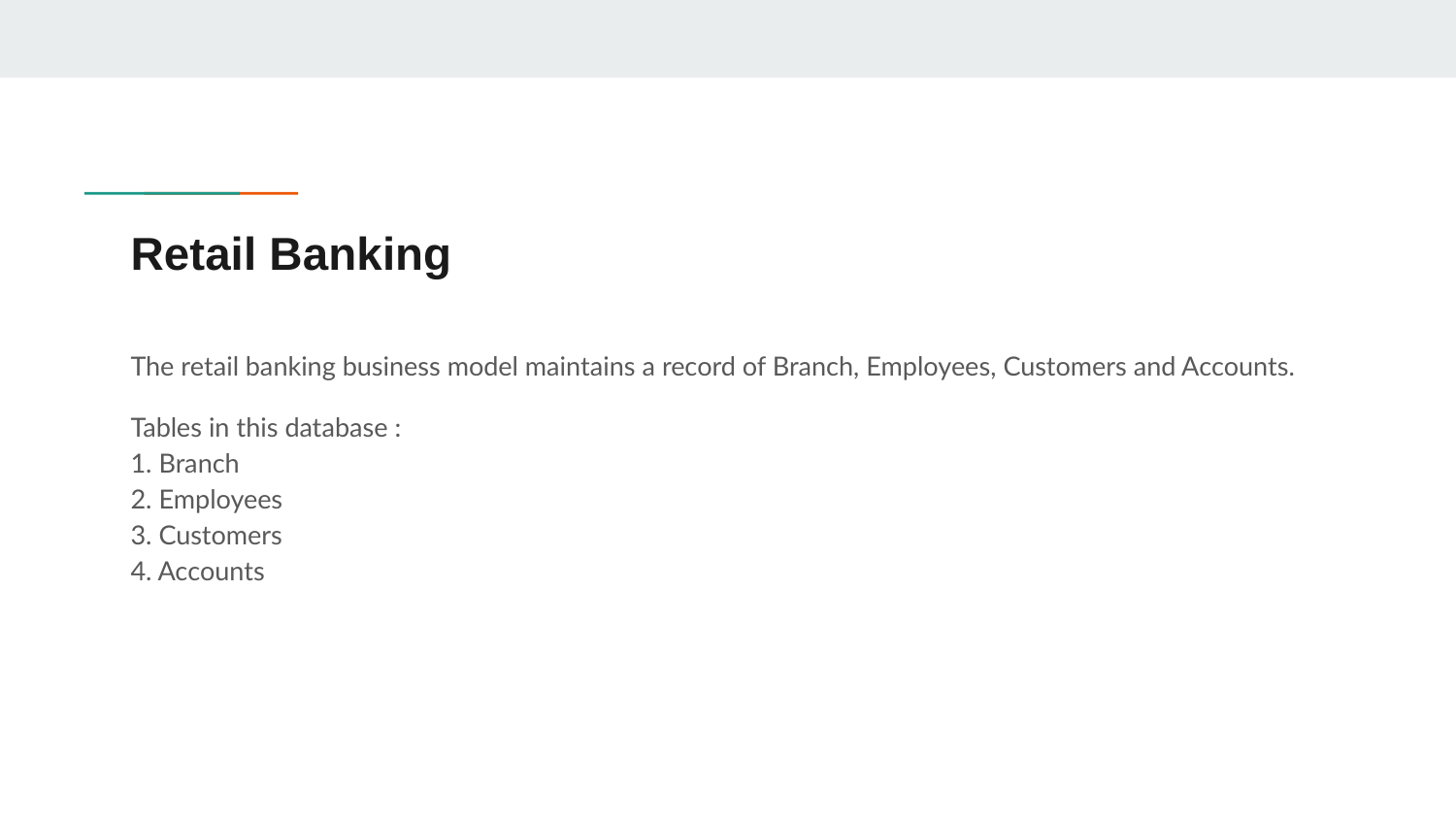

# Retail Banking
The retail banking business model maintains a record of Branch, Employees, Customers and Accounts.
Tables in this database :
1. Branch
2. Employees
3. Customers
4. Accounts